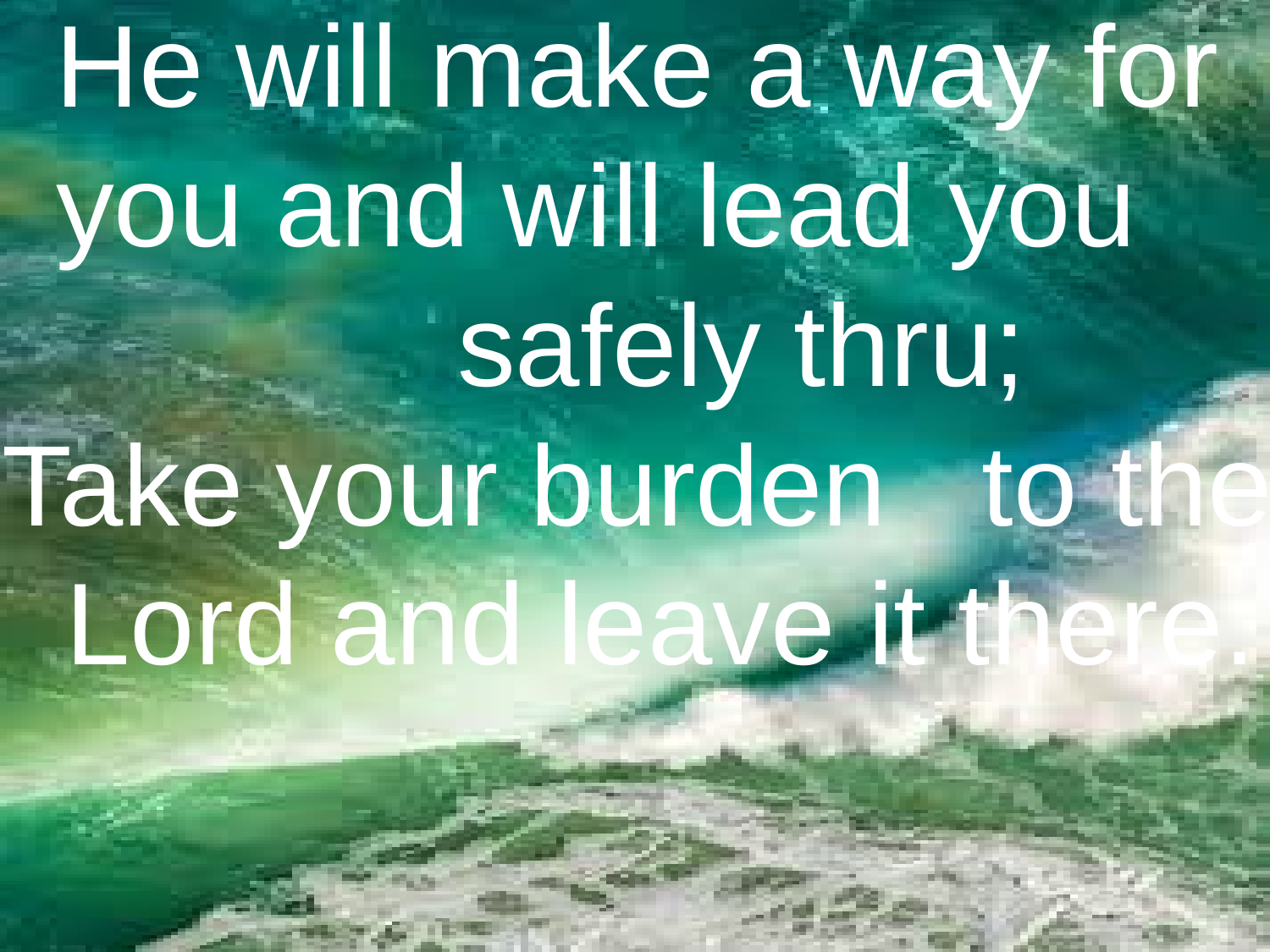

He will make a way for you and will lead you          safely thru;
Take your burden   to the Lord and leave it there.